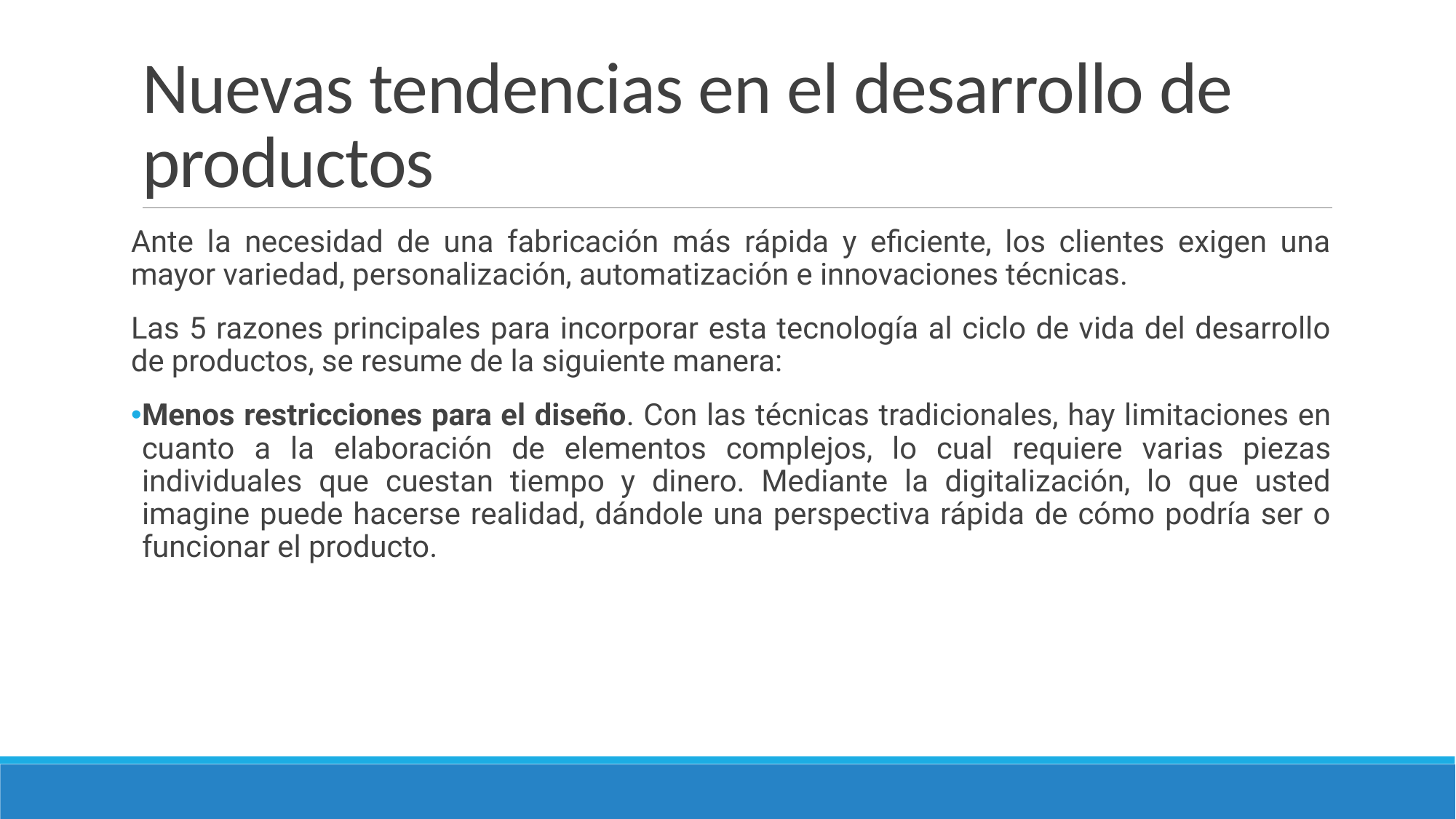

# Nuevas tendencias en el desarrollo de productos
Ante la necesidad de una fabricación más rápida y eficiente, los clientes exigen una mayor variedad, personalización, automatización e innovaciones técnicas.
Las 5 razones principales para incorporar esta tecnología al ciclo de vida del desarrollo de productos, se resume de la siguiente manera:
Menos restricciones para el diseño. Con las técnicas tradicionales, hay limitaciones en cuanto a la elaboración de elementos complejos, lo cual requiere varias piezas individuales que cuestan tiempo y dinero. Mediante la digitalización, lo que usted imagine puede hacerse realidad, dándole una perspectiva rápida de cómo podría ser o funcionar el producto.